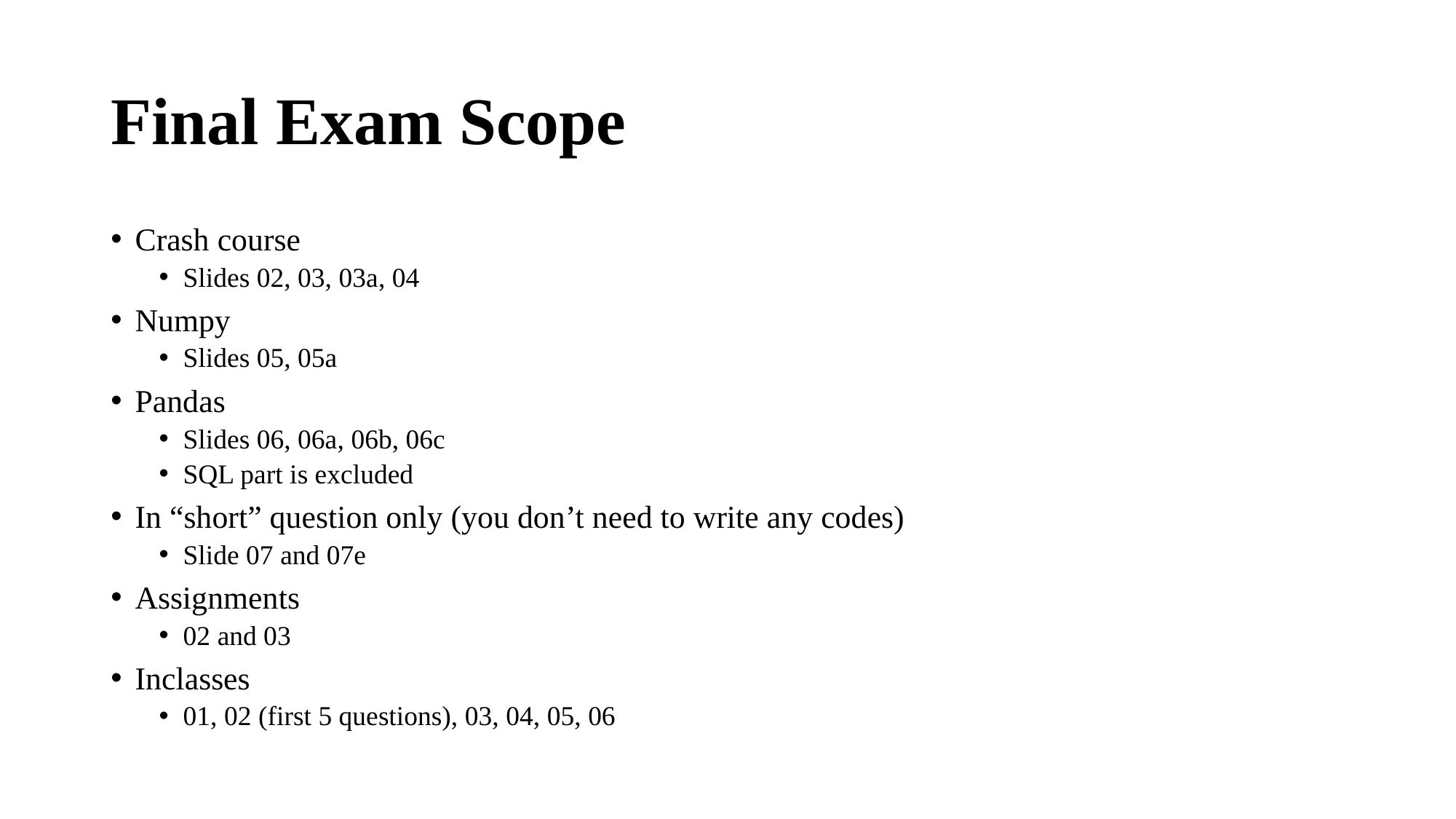

# Final Exam Scope
Crash course
Slides 02, 03, 03a, 04
Numpy
Slides 05, 05a
Pandas
Slides 06, 06a, 06b, 06c
SQL part is excluded
In “short” question only (you don’t need to write any codes)
Slide 07 and 07e
Assignments
02 and 03
Inclasses
01, 02 (first 5 questions), 03, 04, 05, 06